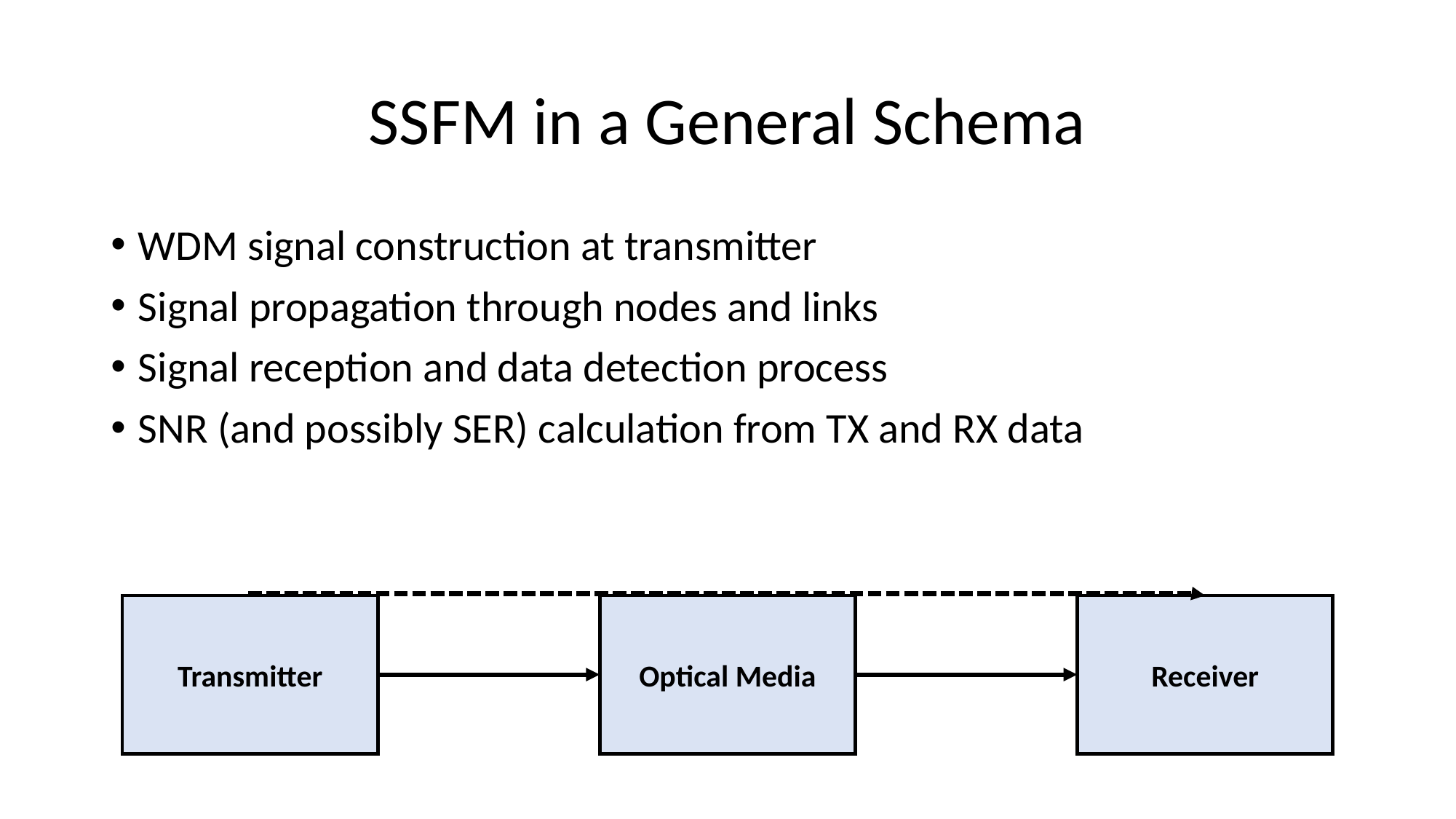

# SSFM in a General Schema
WDM signal construction at transmitter
Signal propagation through nodes and links
Signal reception and data detection process
SNR (and possibly SER) calculation from TX and RX data
Transmitter
Optical Media
Receiver